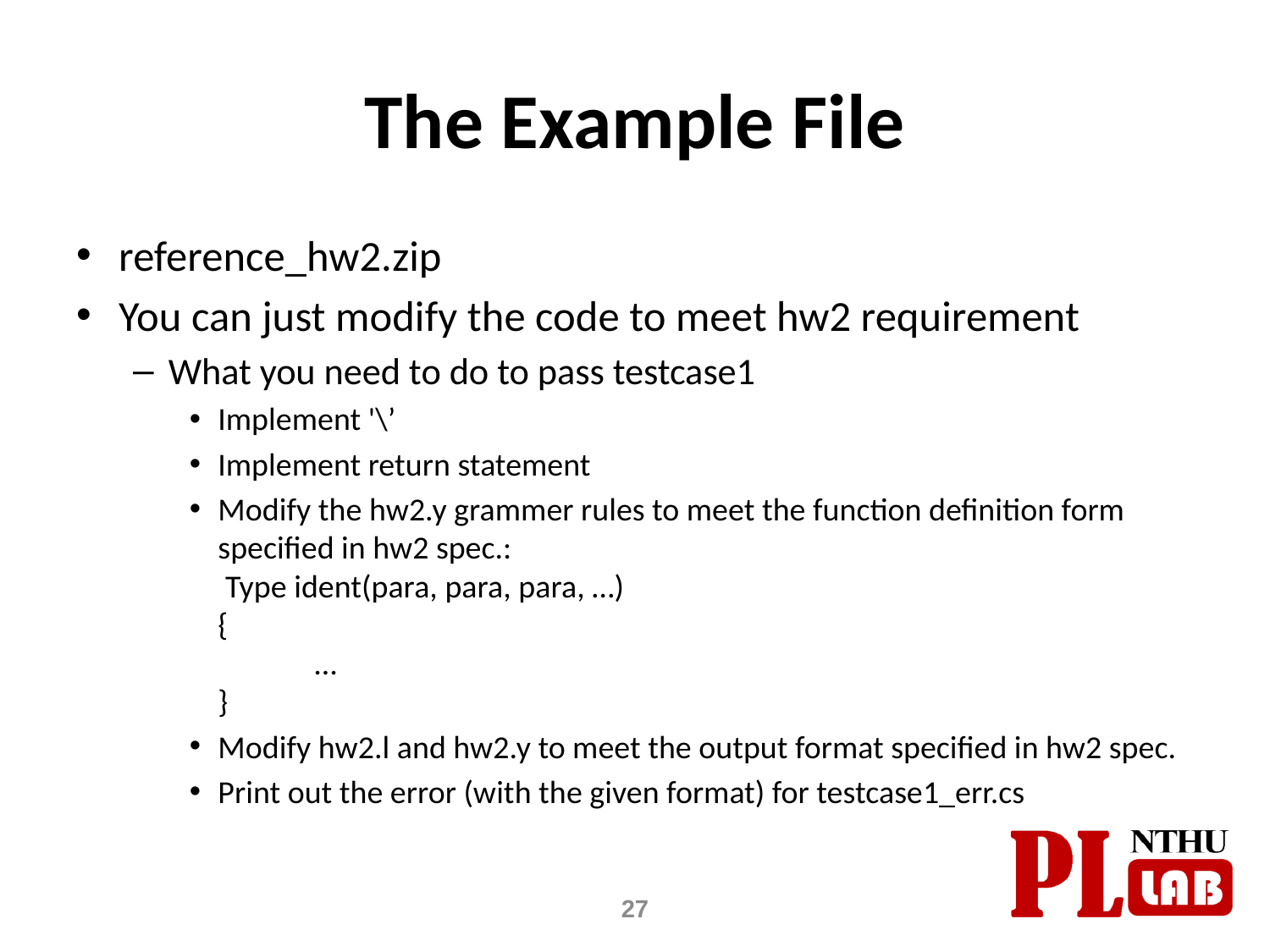

# The Example File
reference_hw2.zip
You can just modify the code to meet hw2 requirement
What you need to do to pass testcase1
Implement '\’
Implement return statement
Modify the hw2.y grammer rules to meet the function definition form specified in hw2 spec.:
 Type ident(para, para, para, …)
{
 	…
}
Modify hw2.l and hw2.y to meet the output format specified in hw2 spec.
Print out the error (with the given format) for testcase1_err.cs
27